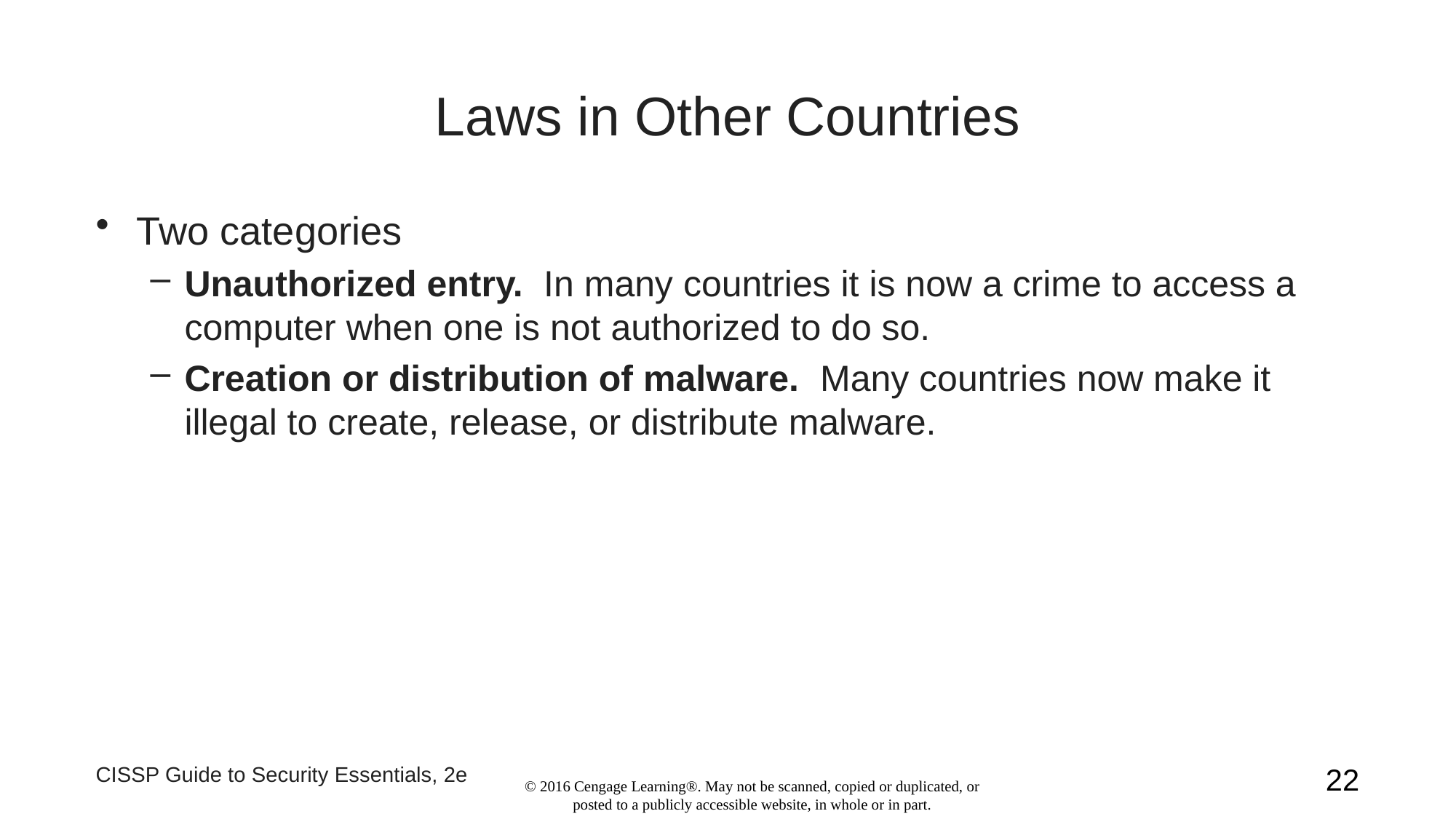

# Laws in Other Countries
Two categories
Unauthorized entry.  In many countries it is now a crime to access a computer when one is not authorized to do so.
Creation or distribution of malware.  Many countries now make it illegal to create, release, or distribute malware.

CISSP Guide to Security Essentials, 2e
22
© 2016 Cengage Learning®. May not be scanned, copied or duplicated, or posted to a publicly accessible website, in whole or in part.